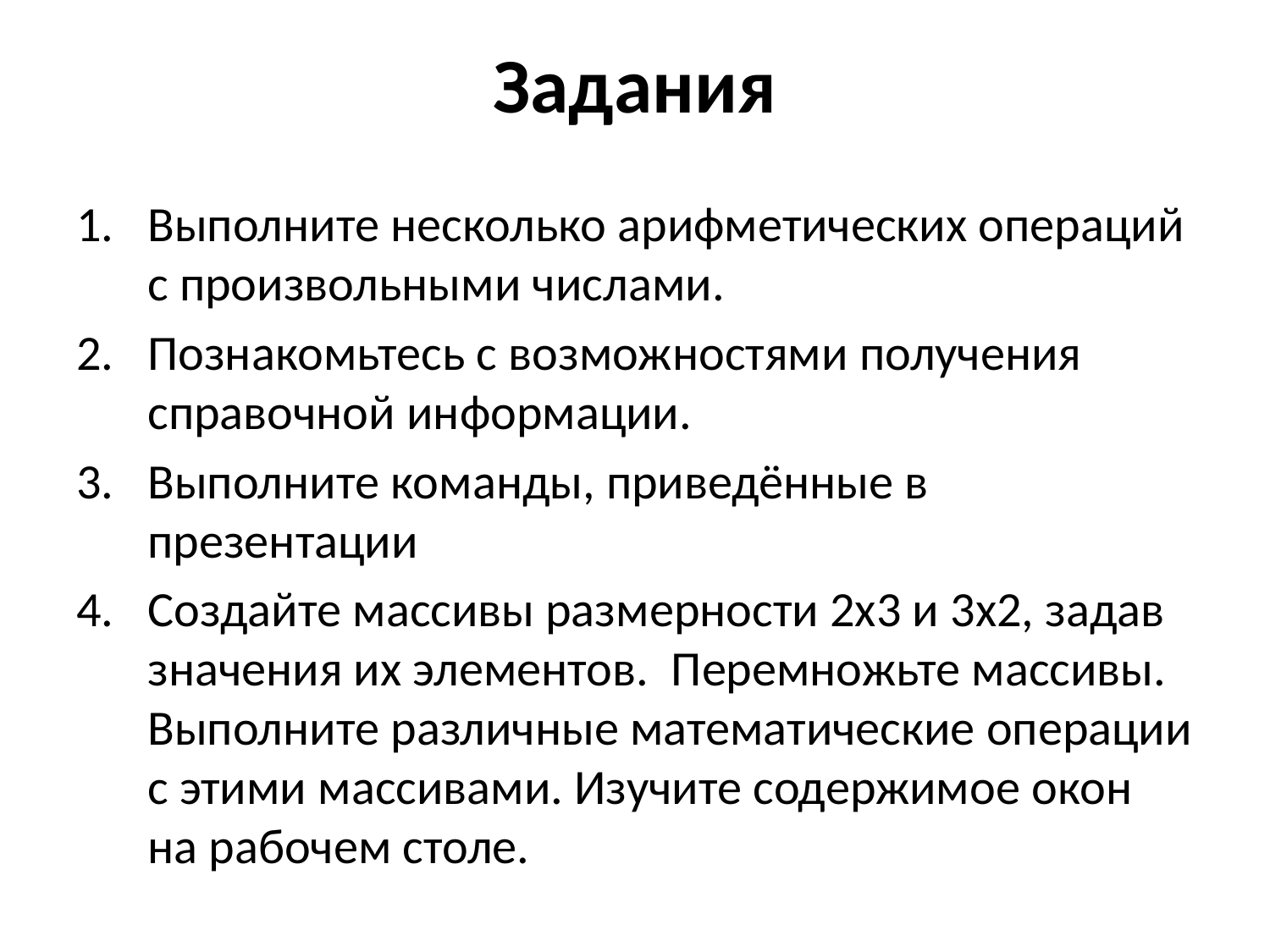

# Задания
Выполните несколько арифметических операций c произвольными числами.
Познакомьтесь с возможностями получения справочной информации.
Выполните команды, приведённые в презентации
Создайте массивы размерности 2х3 и 3х2, задав значения их элементов.  Перемножьте массивы. Выполните различные математические операции с этими массивами. Изучите содержимое окон на рабочем столе.